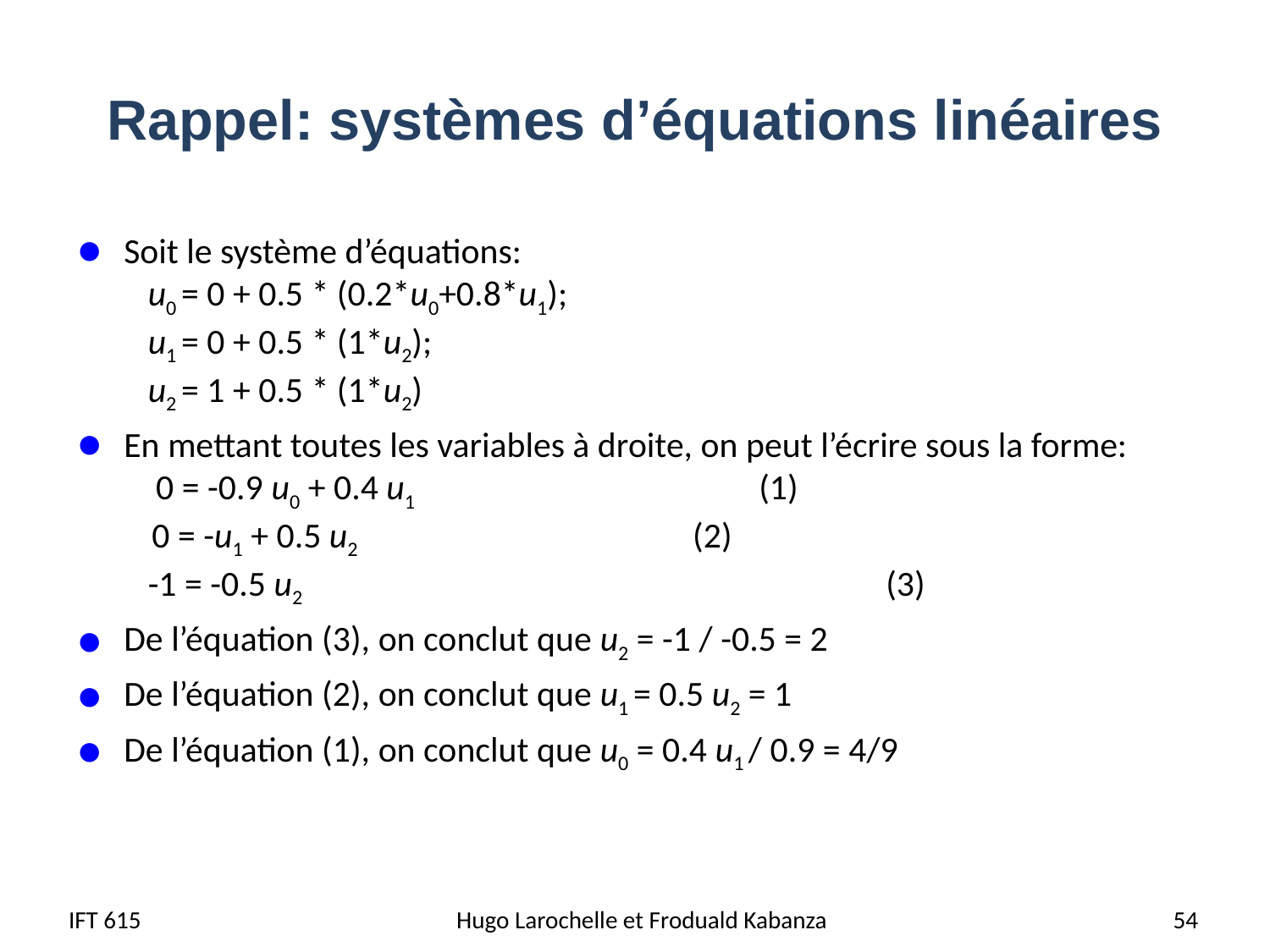

# Rappel: systèmes d’équations linéaires
Soit le système d’équations:
   u0 = 0 + 0.5 * (0.2*u0+0.8*u1);
   u1 = 0 + 0.5 * (1*u2);
   u2 = 1 + 0.5 * (1*u2)
En mettant toutes les variables à droite, on peut l’écrire sous la forme:
    0 = -0.9 u0 + 0.4 u1			(1)
      0 = -u1 + 0.5 u2			        (2)
   -1 = -0.5 u2					(3)
De l’équation (3), on conclut que u2 = -1 / -0.5 = 2
De l’équation (2), on conclut que u1 = 0.5 u2 = 1
De l’équation (1), on conclut que u0 = 0.4 u1 / 0.9 = 4/9
IFT 615
Hugo Larochelle et Froduald Kabanza
54